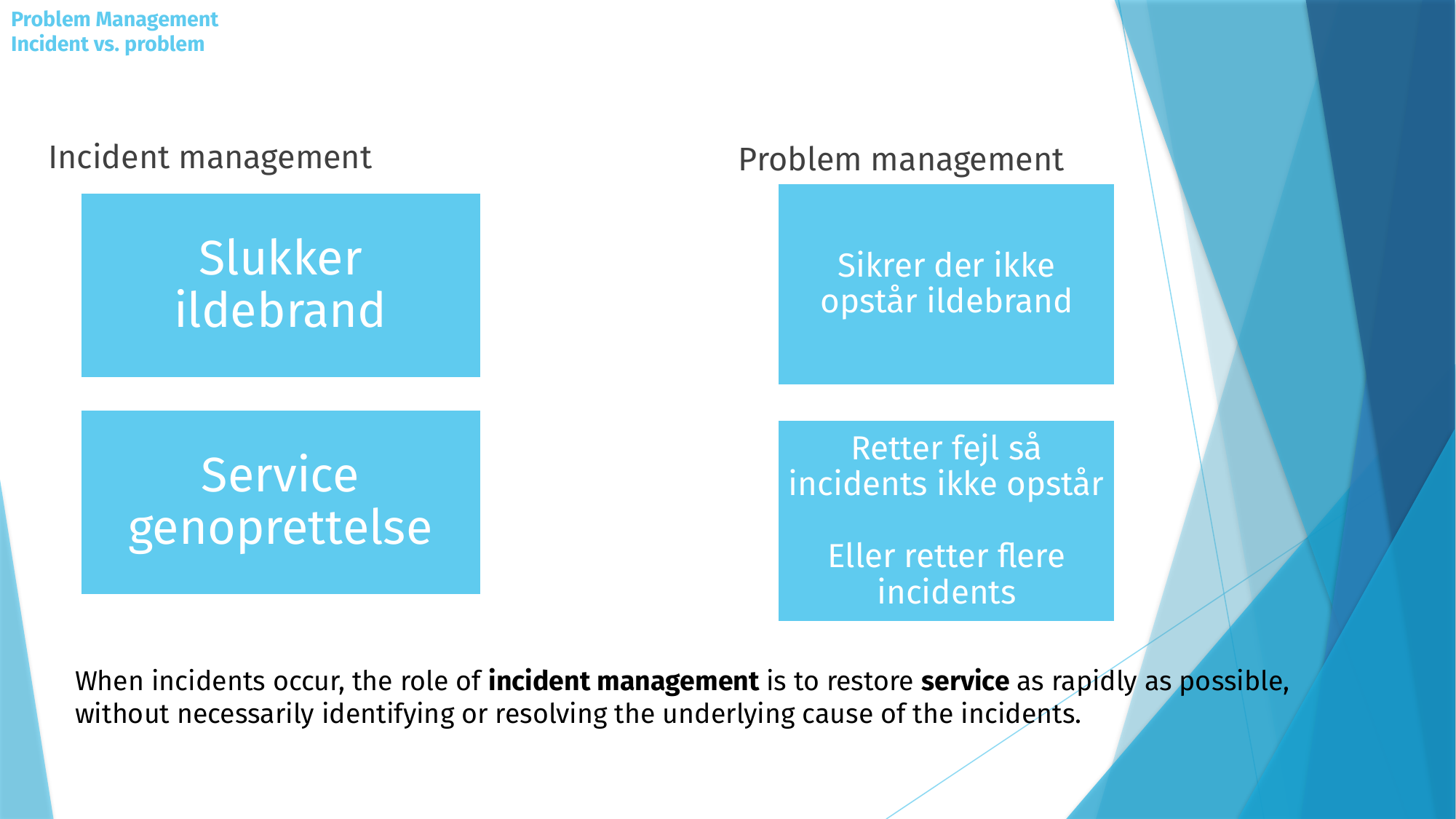

# Problem Management Incident vs. problem
Incident management
Problem management
Sikrer der ikke opstår ildebrand
Retter fejl så incidents ikke opstår
Eller retter flere incidents
Slukker ildebrand
Service genoprettelse
When incidents occur, the role of incident management is to restore service as rapidly as possible, without necessarily identifying or resolving the underlying cause of the incidents.